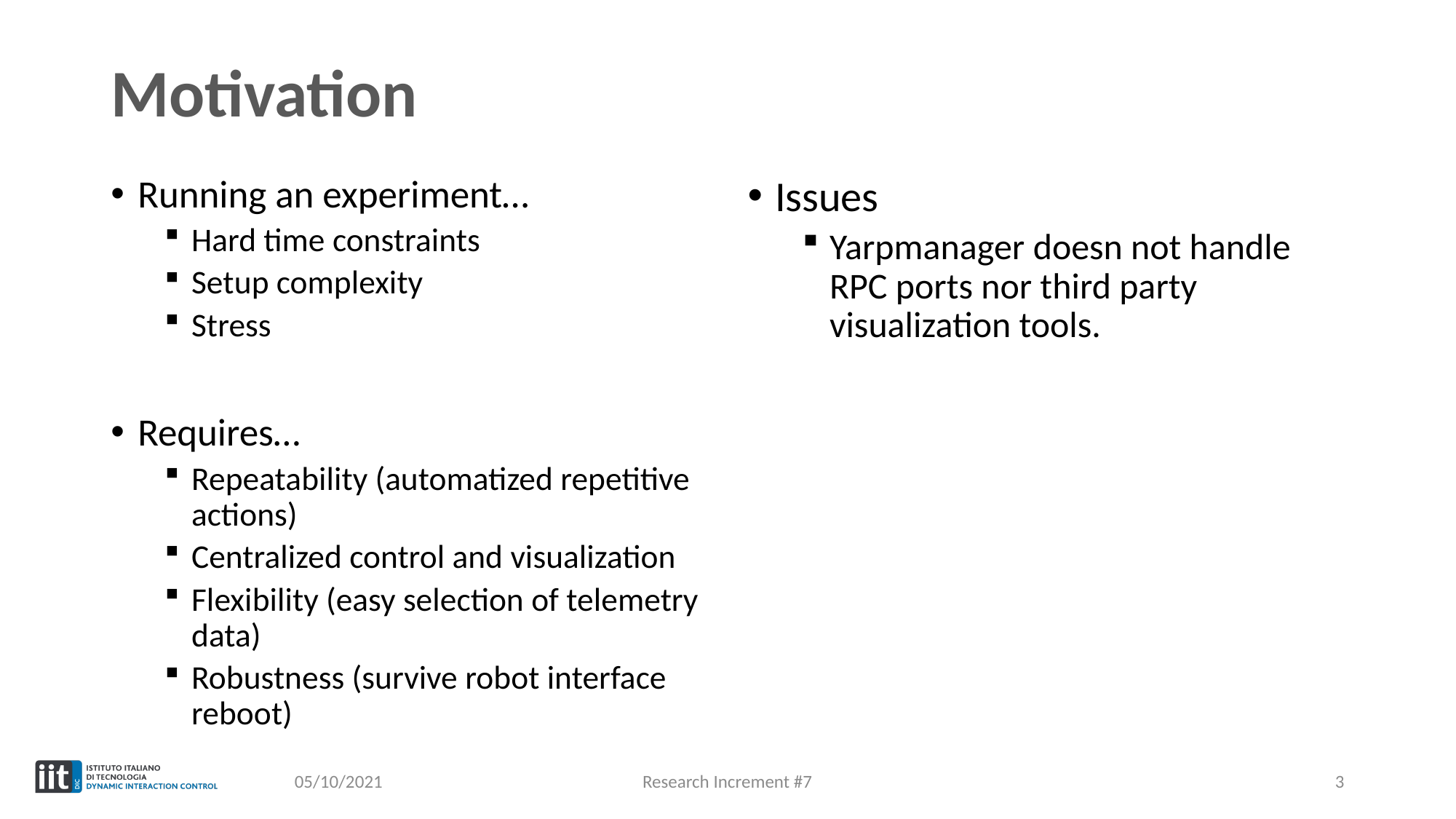

# Motivation
Running an experiment…
Hard time constraints
Setup complexity
Stress

Requires…
Repeatability (automatized repetitive actions)
Centralized control and visualization
Flexibility (easy selection of telemetry data)
Robustness (survive robot interface reboot)
Issues
Yarpmanager doesn not handle RPC ports nor third party visualization tools.
05/10/2021
Research Increment #7
3